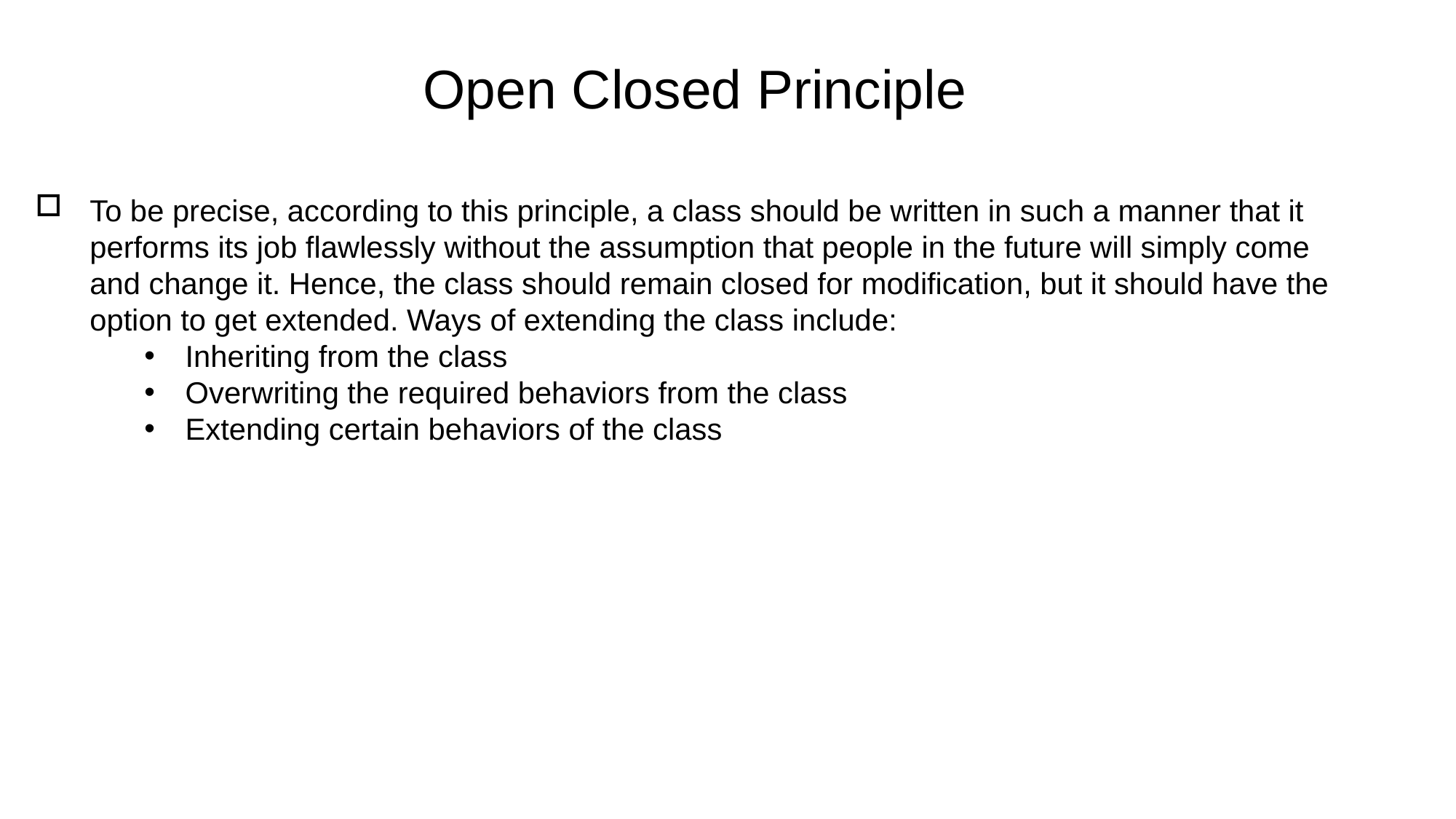

Open Closed Principle
To be precise, according to this principle, a class should be written in such a manner that it performs its job flawlessly without the assumption that people in the future will simply come and change it. Hence, the class should remain closed for modification, but it should have the option to get extended. Ways of extending the class include:
Inheriting from the class
Overwriting the required behaviors from the class
Extending certain behaviors of the class